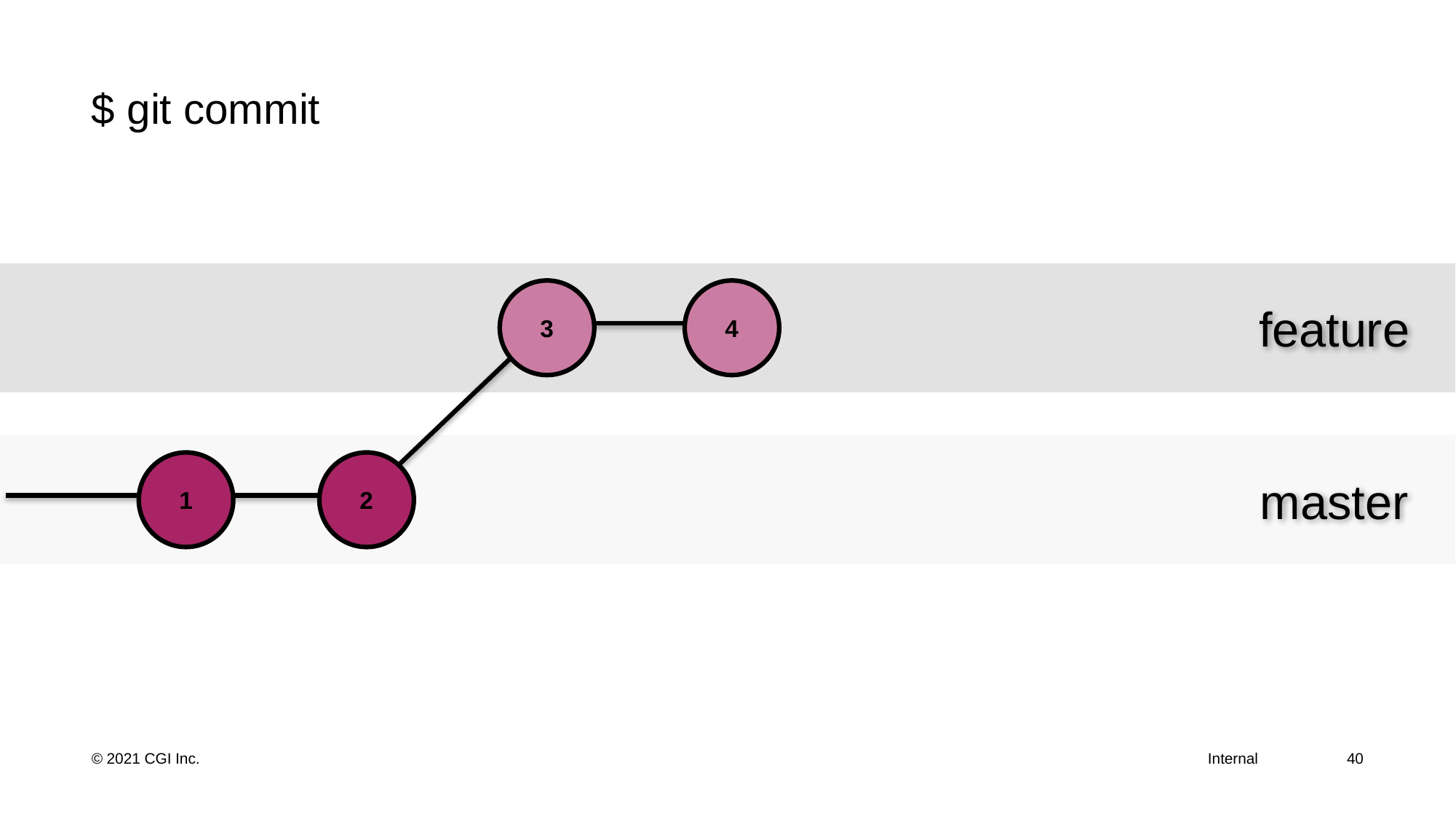

# $ git commit

feature
3
4

master
1
2
40